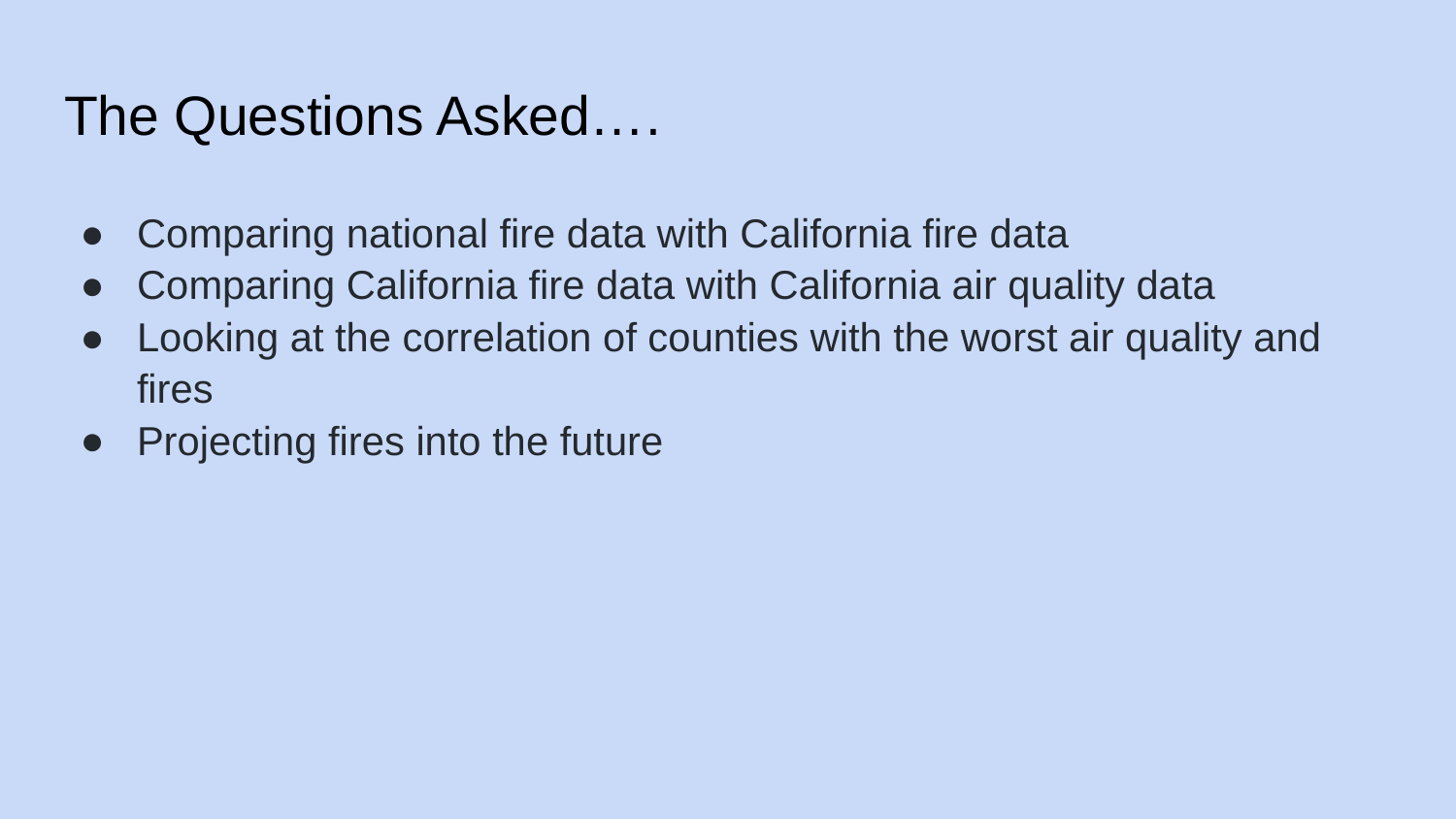

# The Questions Asked….
Comparing national fire data with California fire data
Comparing California fire data with California air quality data
Looking at the correlation of counties with the worst air quality and fires
Projecting fires into the future